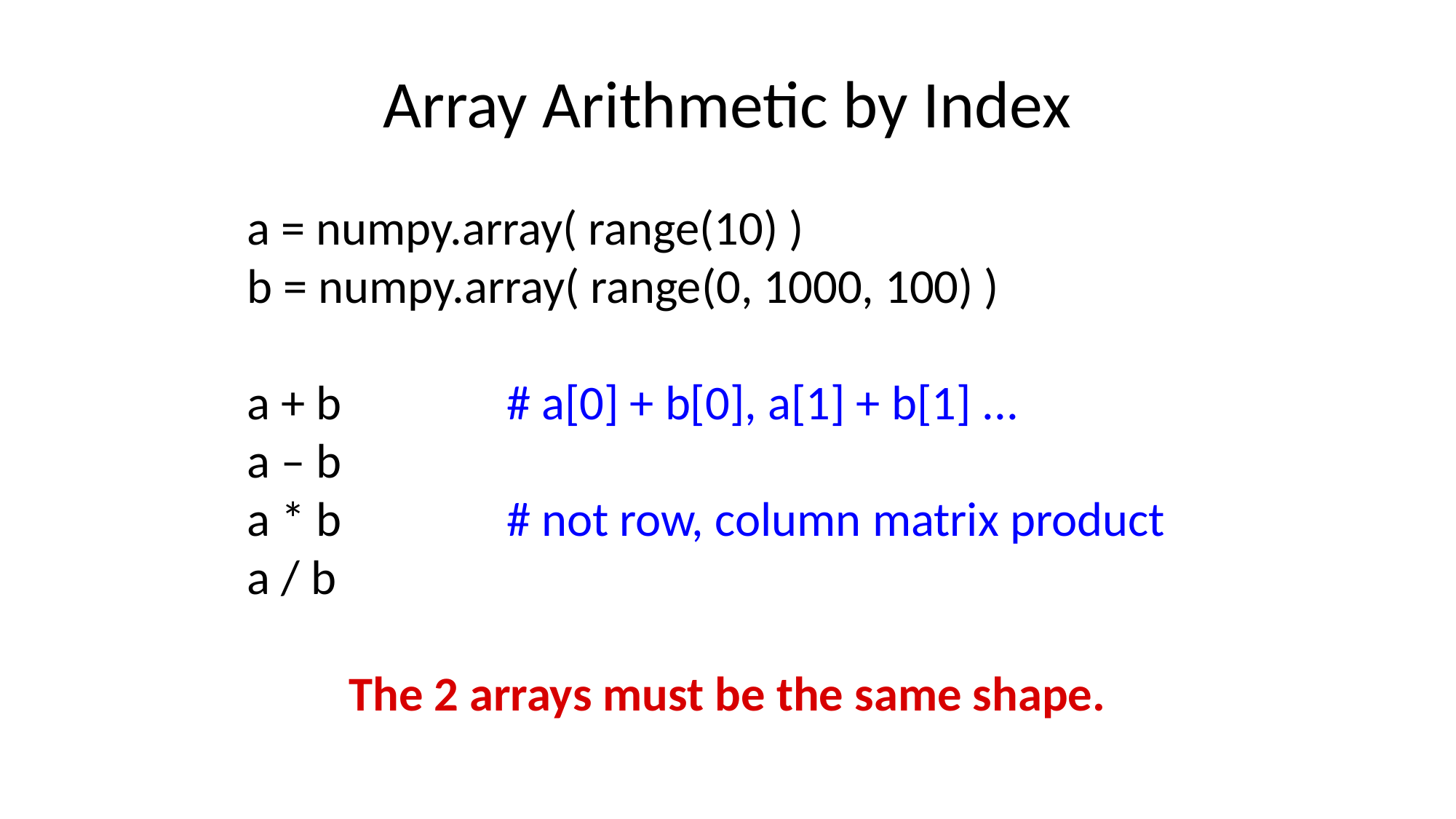

Array Arithmetic by Index
a = numpy.array( range(10) )
b = numpy.array( range(0, 1000, 100) )

a + b		# a[0] + b[0], a[1] + b[1] ...
a – b
a * b		# not row, column matrix product
a / b

The 2 arrays must be the same shape.